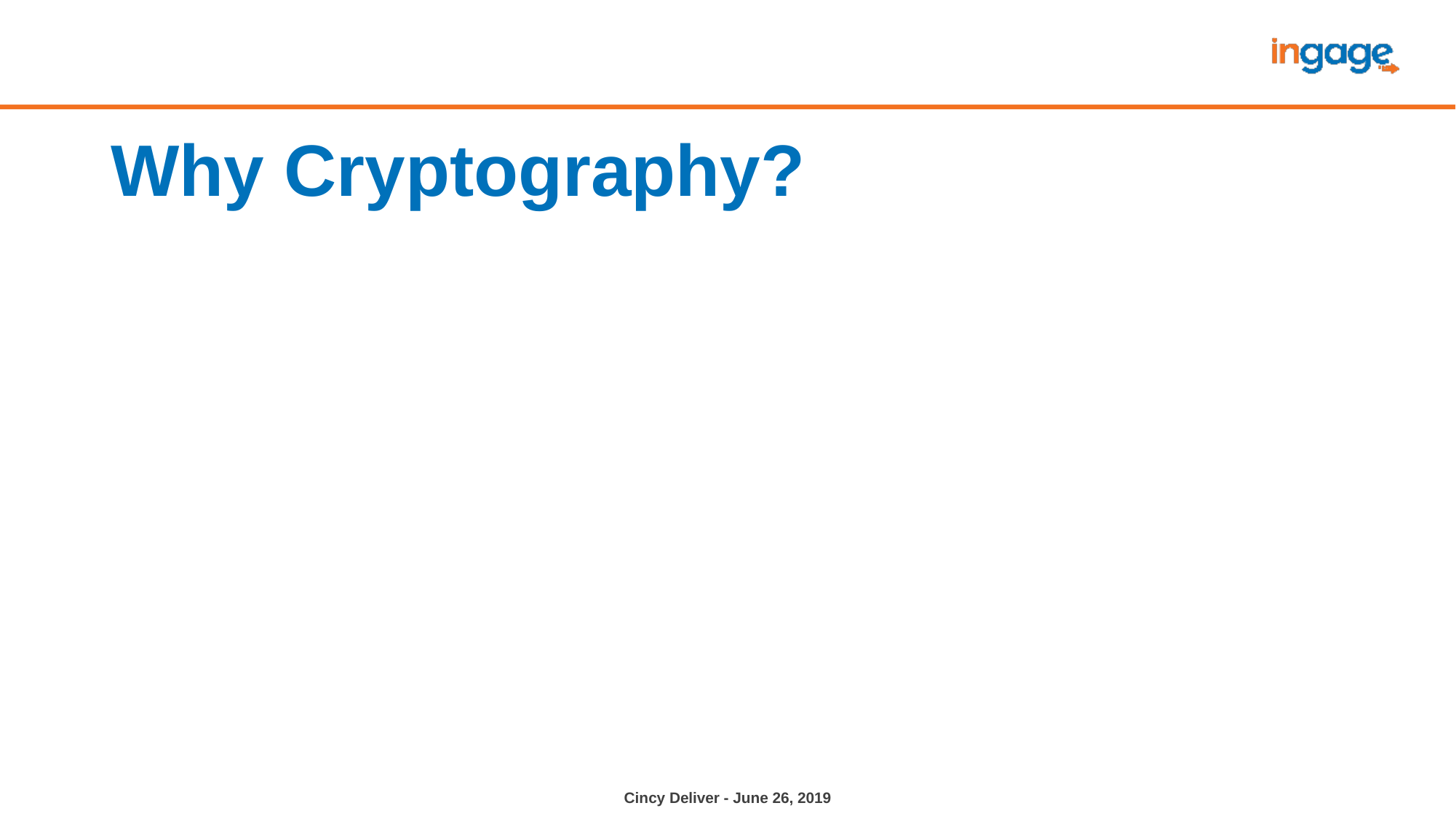

# Why Cryptography?

Cincy Deliver - June 26, 2019